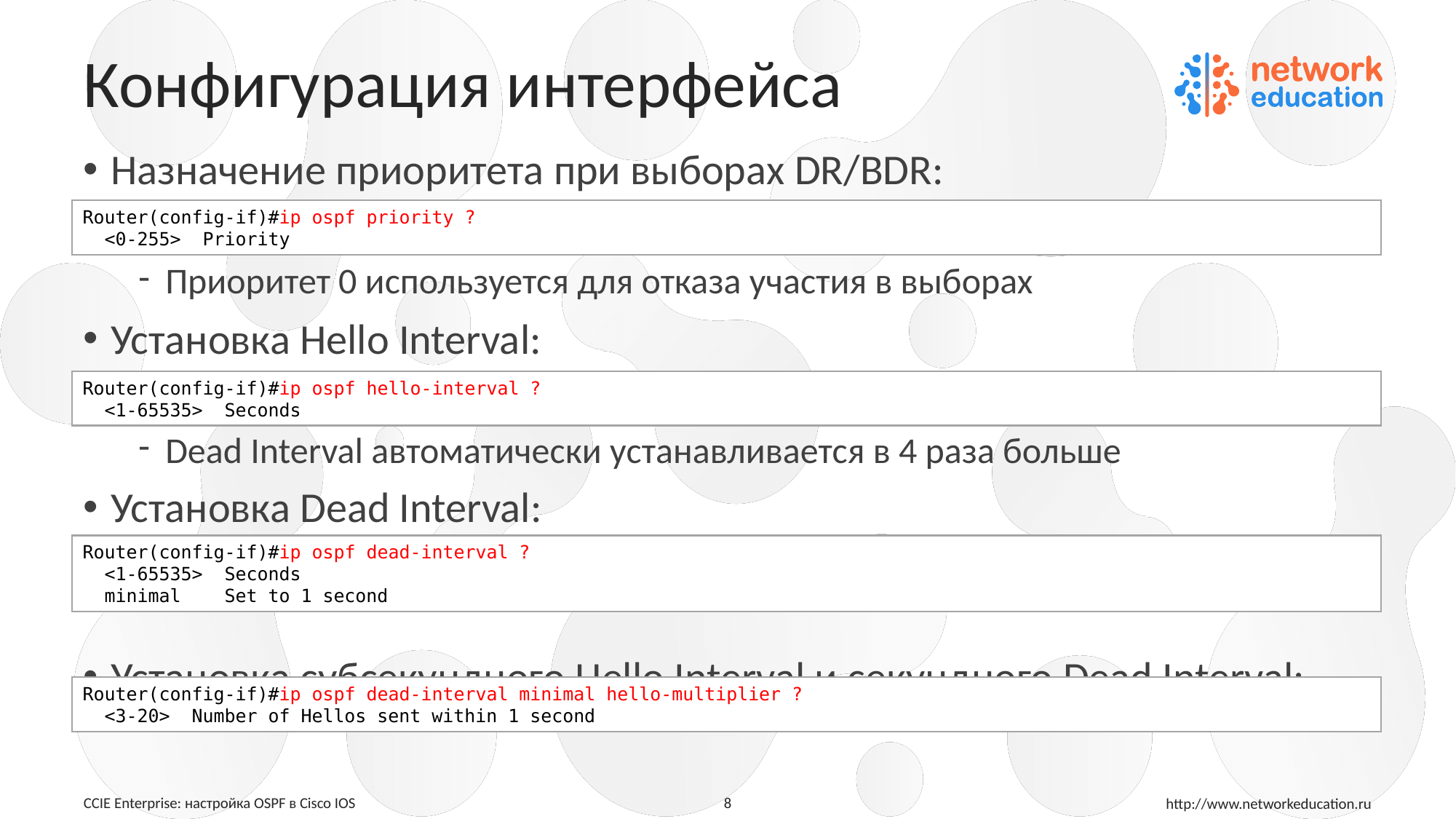

# Конфигурация интерфейса
Назначение приоритета при выборах DR/BDR:

Приоритет 0 используется для отказа участия в выборах
Установка Hello Interval:

Dead Interval автоматически устанавливается в 4 раза больше
Установка Dead Interval:

Установка субсекундного Hello Interval и секундного Dead Interval:
Router(config-if)#ip ospf priority ?
  <0-255>  Priority
Router(config-if)#ip ospf hello-interval ?
  <1-65535>  Seconds
Router(config-if)#ip ospf dead-interval ?
  <1-65535>  Seconds
  minimal    Set to 1 second
Router(config-if)#ip ospf dead-interval minimal hello-multiplier ?
  <3-20>  Number of Hellos sent within 1 second
8
CCIE Enterprise: настройка OSPF в Cisco IOS